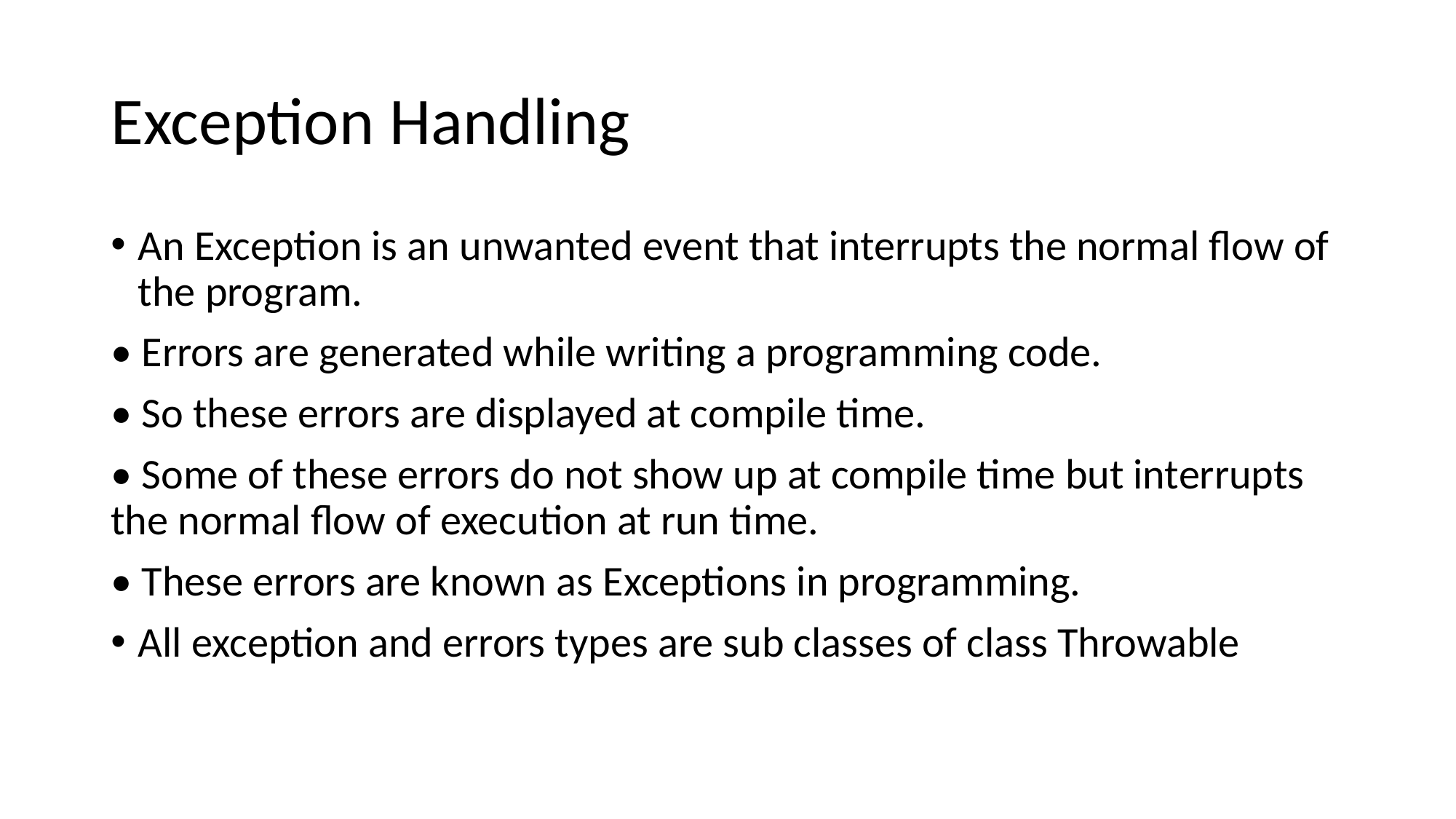

# Exception Handling
An Exception is an unwanted event that interrupts the normal flow of the program.
• Errors are generated while writing a programming code.
• So these errors are displayed at compile time.
• Some of these errors do not show up at compile time but interrupts the normal flow of execution at run time.
• These errors are known as Exceptions in programming.
All exception and errors types are sub classes of class Throwable